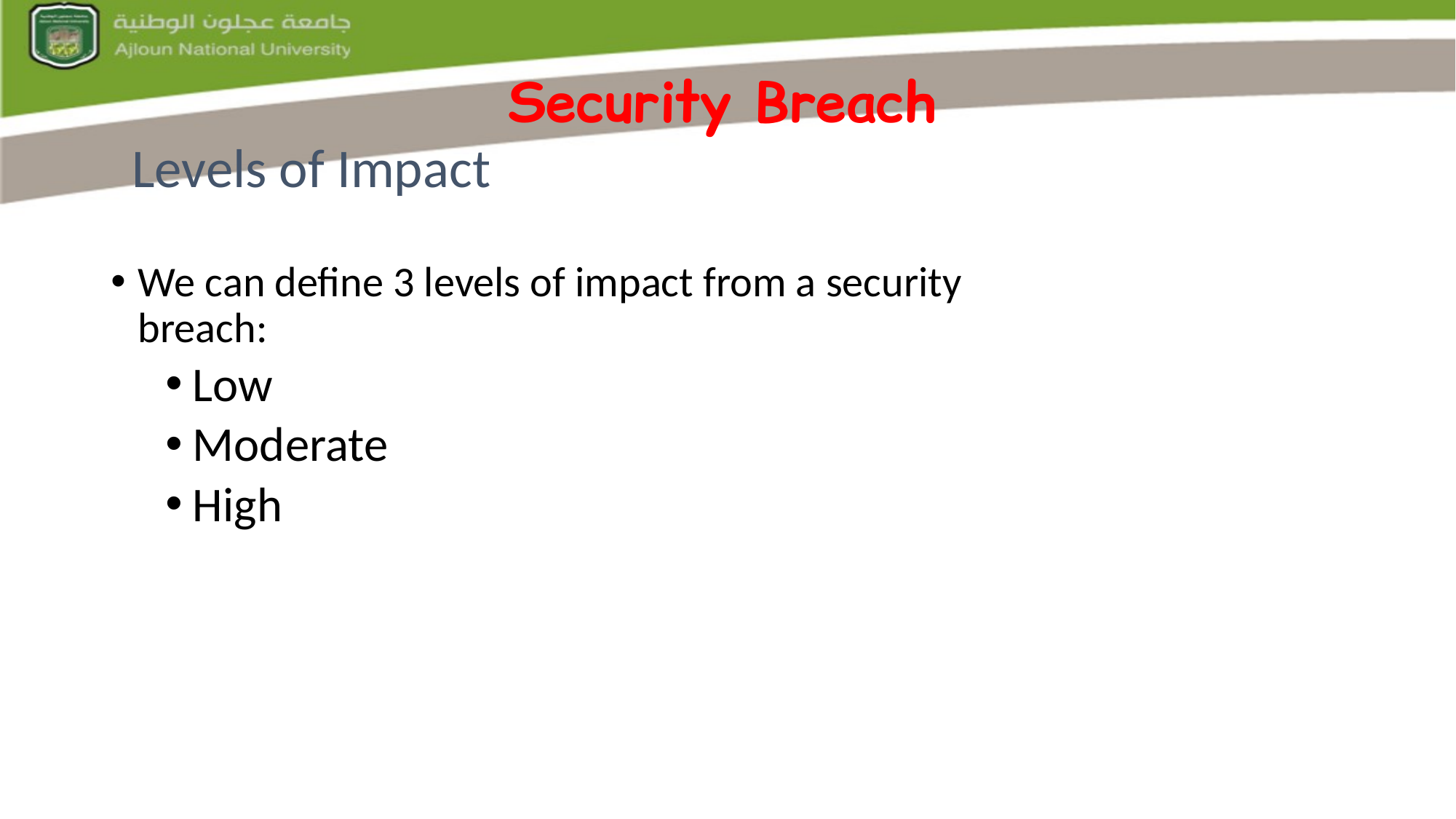

# Security Breach
Levels of Impact
We can define 3 levels of impact from a security breach:
Low
Moderate
High